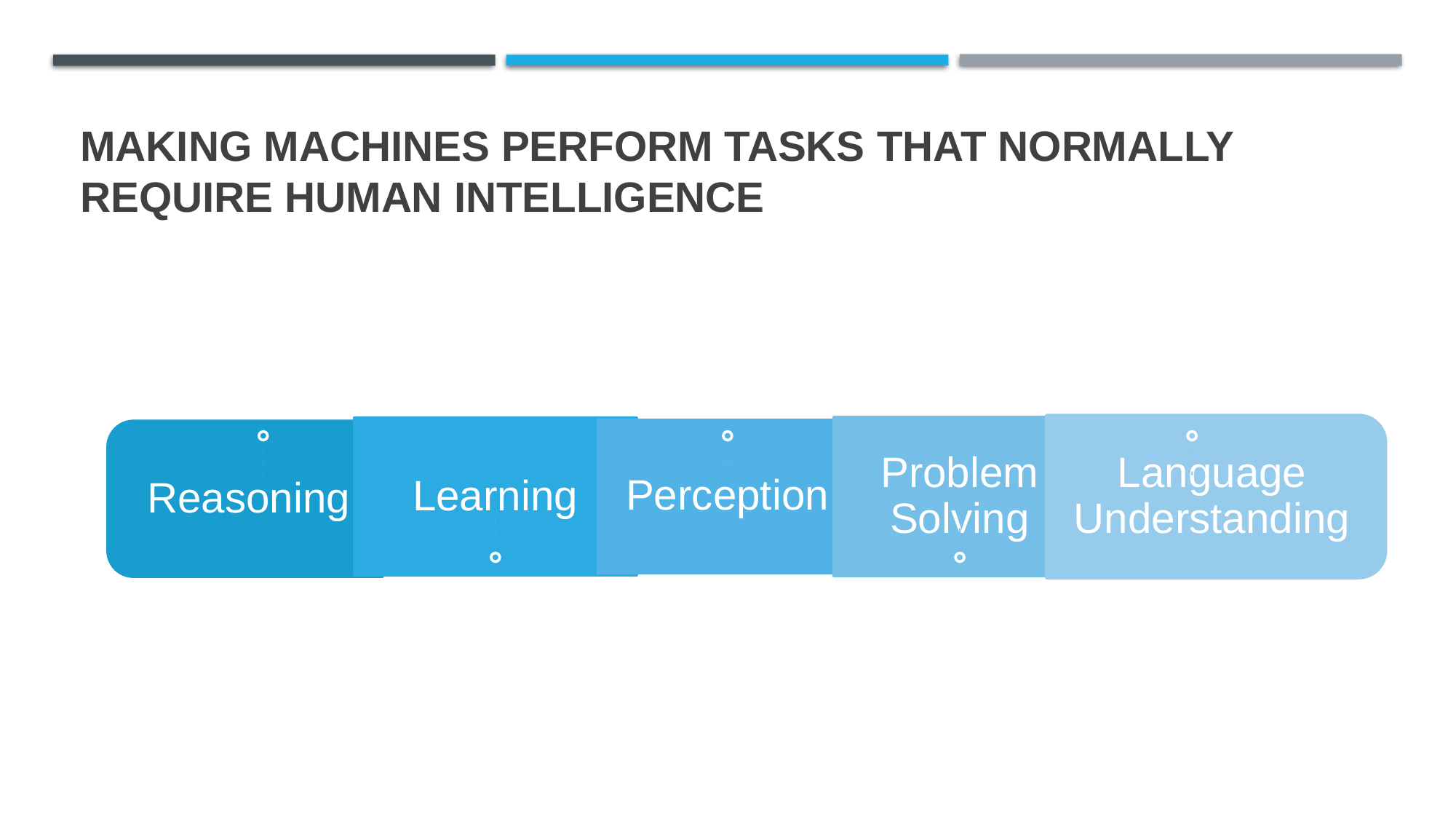

# Making machines perform tasks that normally require human intelligence
Reasoning
Learning
Perception
Problem Solving
Language Understanding